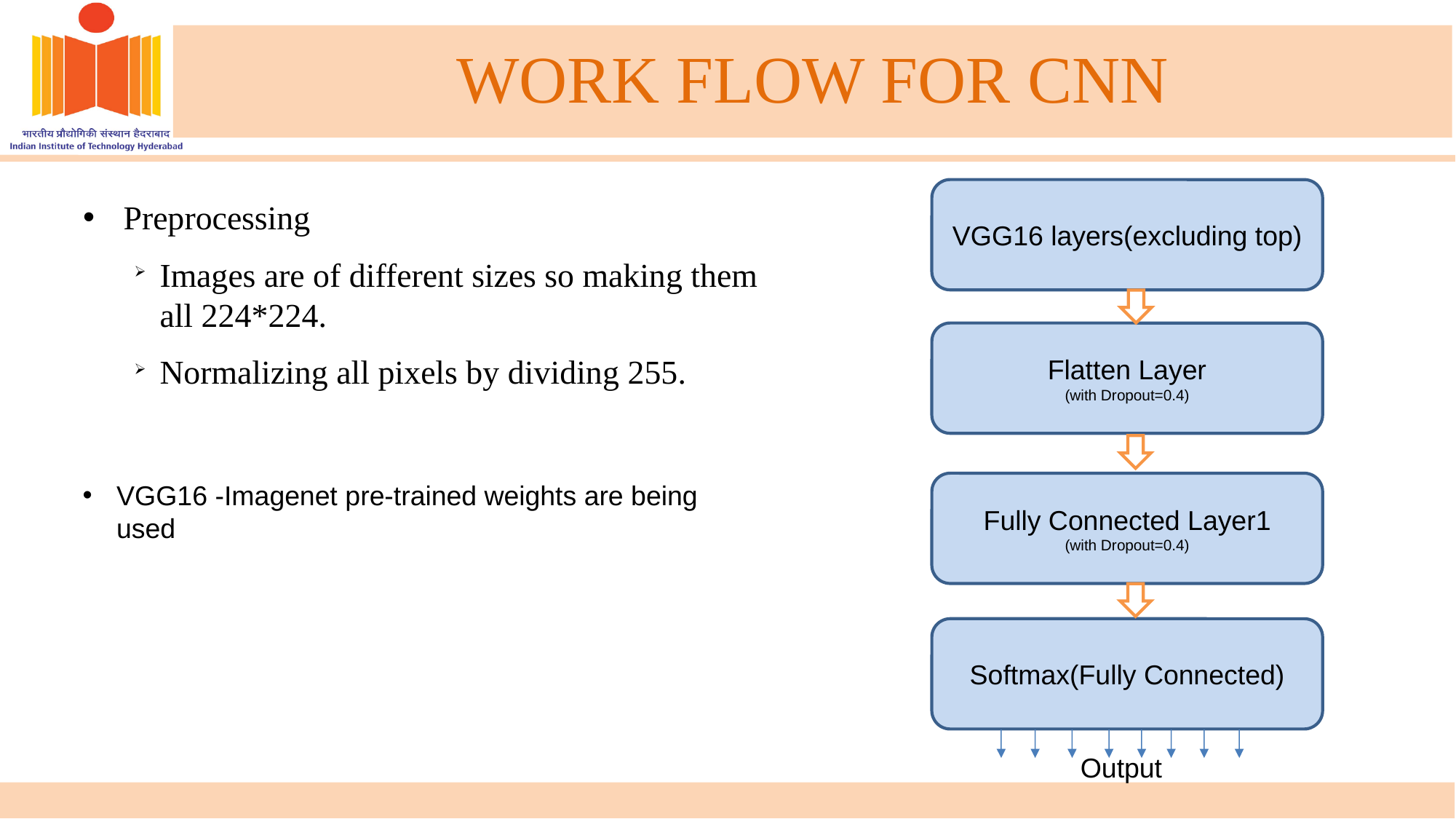

WORK FLOW FOR CNN
VGG16 layers(excluding top)
Preprocessing
Images are of different sizes so making them all 224*224.
Normalizing all pixels by dividing 255.

Flatten Layer
(with Dropout=0.4)

VGG16 -Imagenet pre-trained weights are being used
Fully Connected Layer1
(with Dropout=0.4)

Softmax(Fully Connected)

Output